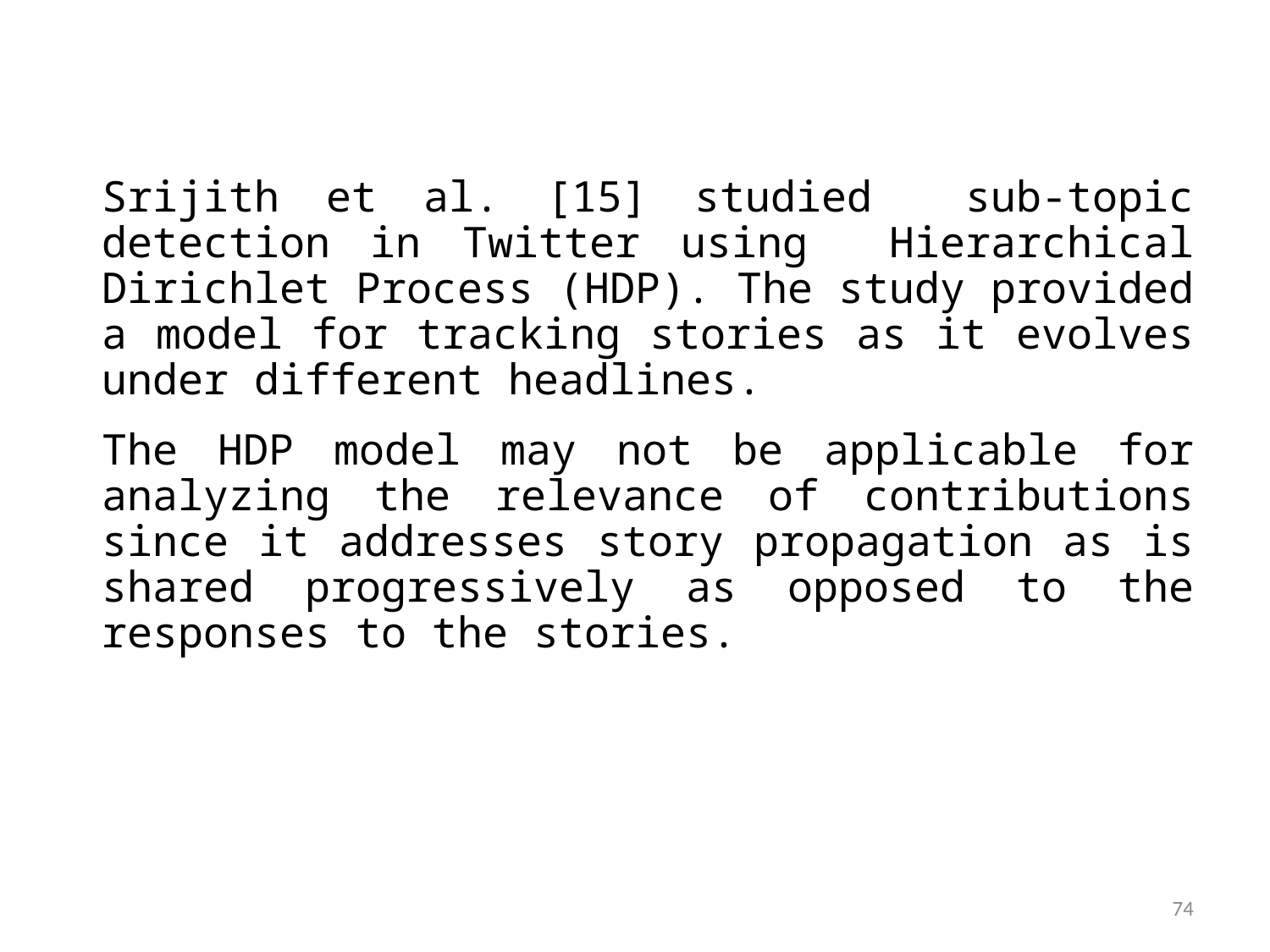

#
Srijith et al. [15] studied  sub-topic detection in Twitter using  Hierarchical Dirichlet Process (HDP). The study provided a model for tracking stories as it evolves under different headlines.
The HDP model may not be applicable for analyzing the relevance of contributions since it addresses story propagation as is shared progressively as opposed to the responses to the stories.

74